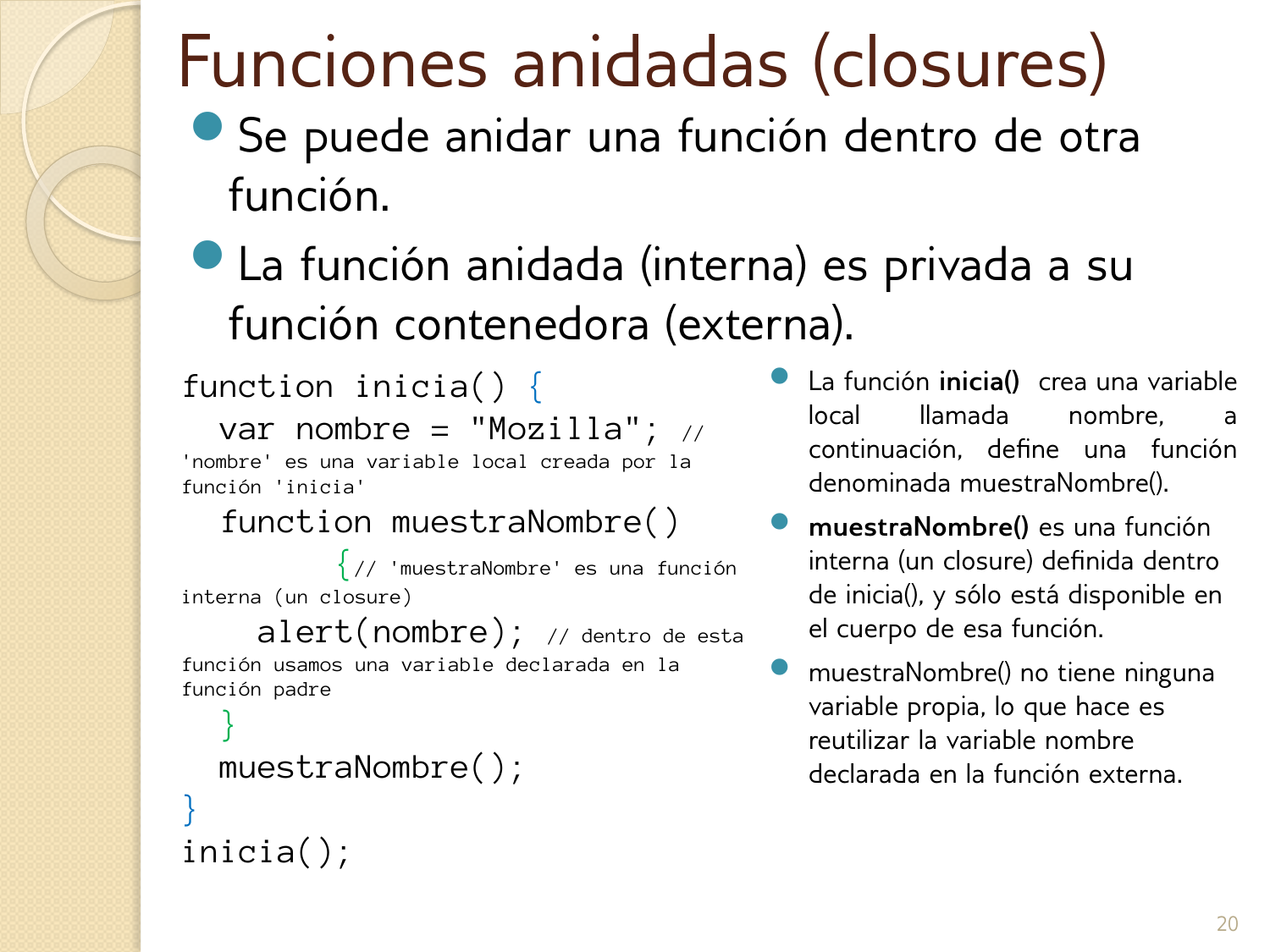

20
# Funciones anidadas (closures)
Se puede anidar una función dentro de otra función.
La función anidada (interna) es privada a su función contenedora (externa).
function inicia() {
  var nombre = "Mozilla"; // 'nombre' es una variable local creada por la función 'inicia'
  function muestraNombre()            {// 'muestraNombre' es una función interna (un closure)
    alert(nombre); // dentro de esta función usamos una variable declarada en la función padre
  }
  muestraNombre();
}
inicia();
La función inicia()  crea una variable local llamada nombre, a continuación, define una función denominada muestraNombre().
muestraNombre() es una función interna (un closure) definida dentro de inicia(), y sólo está disponible en el cuerpo de esa función.
muestraNombre() no tiene ninguna variable propia, lo que hace es reutilizar la variable nombre declarada en la función externa.